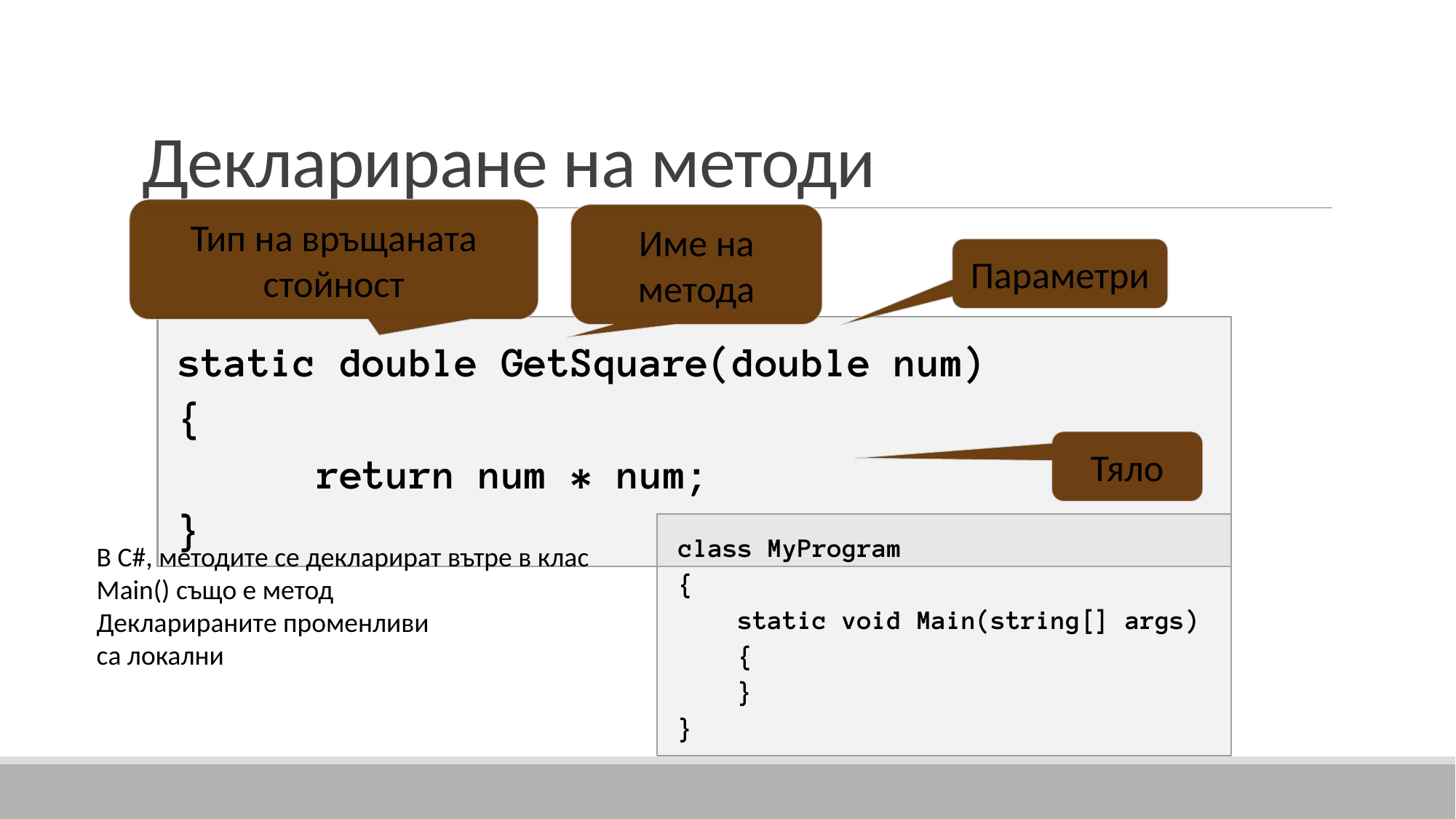

# Деклариране на методи
Тип на връщаната стойност
Име на метода
Параметри
static double GetSquare(double num)
{
      return num * num;
}
Тяло
class MyProgram
{
    static void Main(string[] args)
    {
    }
}
В C#, методите се декларират вътре в клас
Main() също е метод
Декларираните променливи
са локални